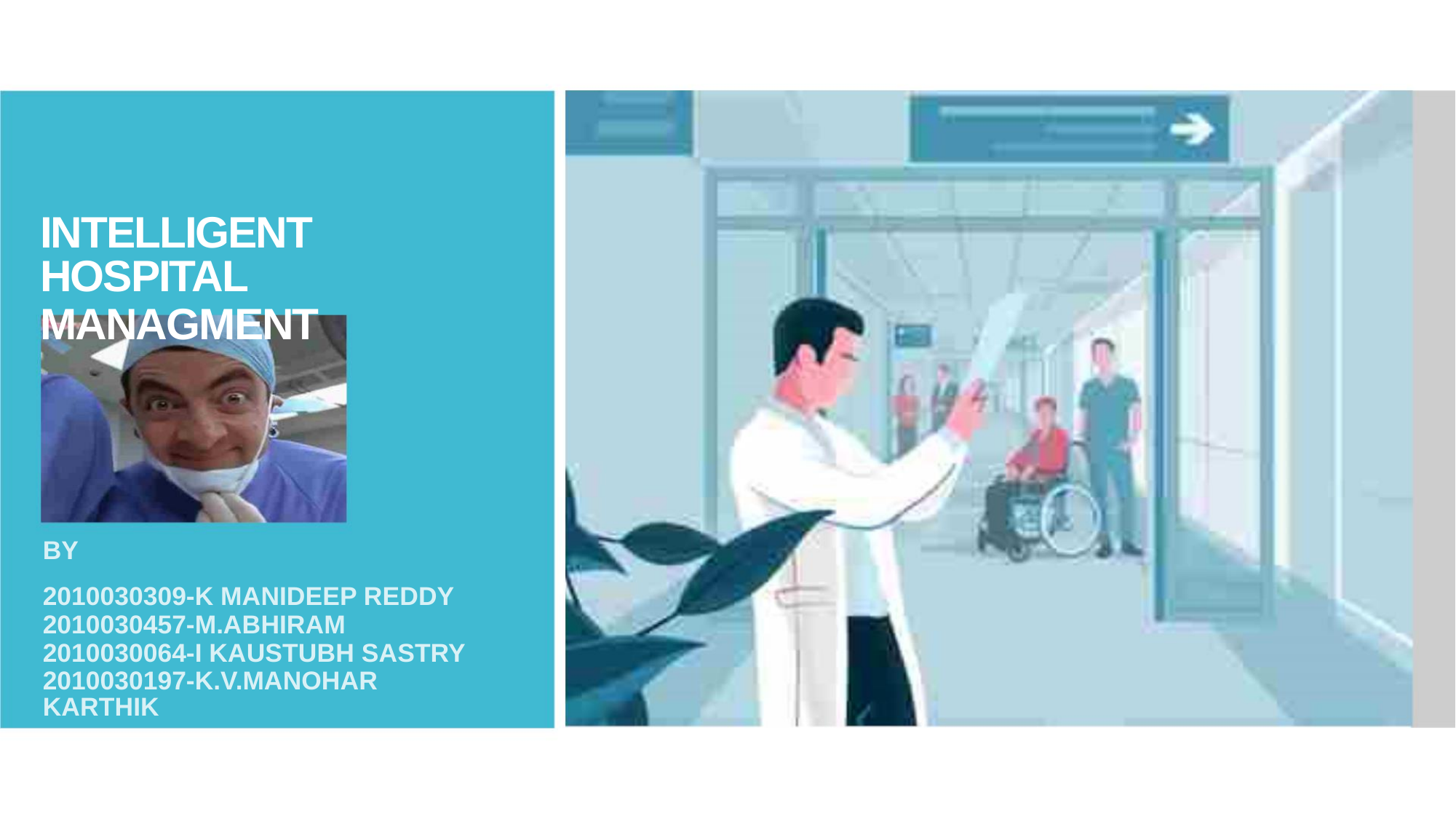

INTELLIGENT HOSPITAL
MANAGMENT
BY
2010030309-K MANIDEEP REDDY
2010030457-M.ABHIRAM
2010030064-I KAUSTUBH SASTRY
2010030197-K.V.MANOHAR KARTHIK